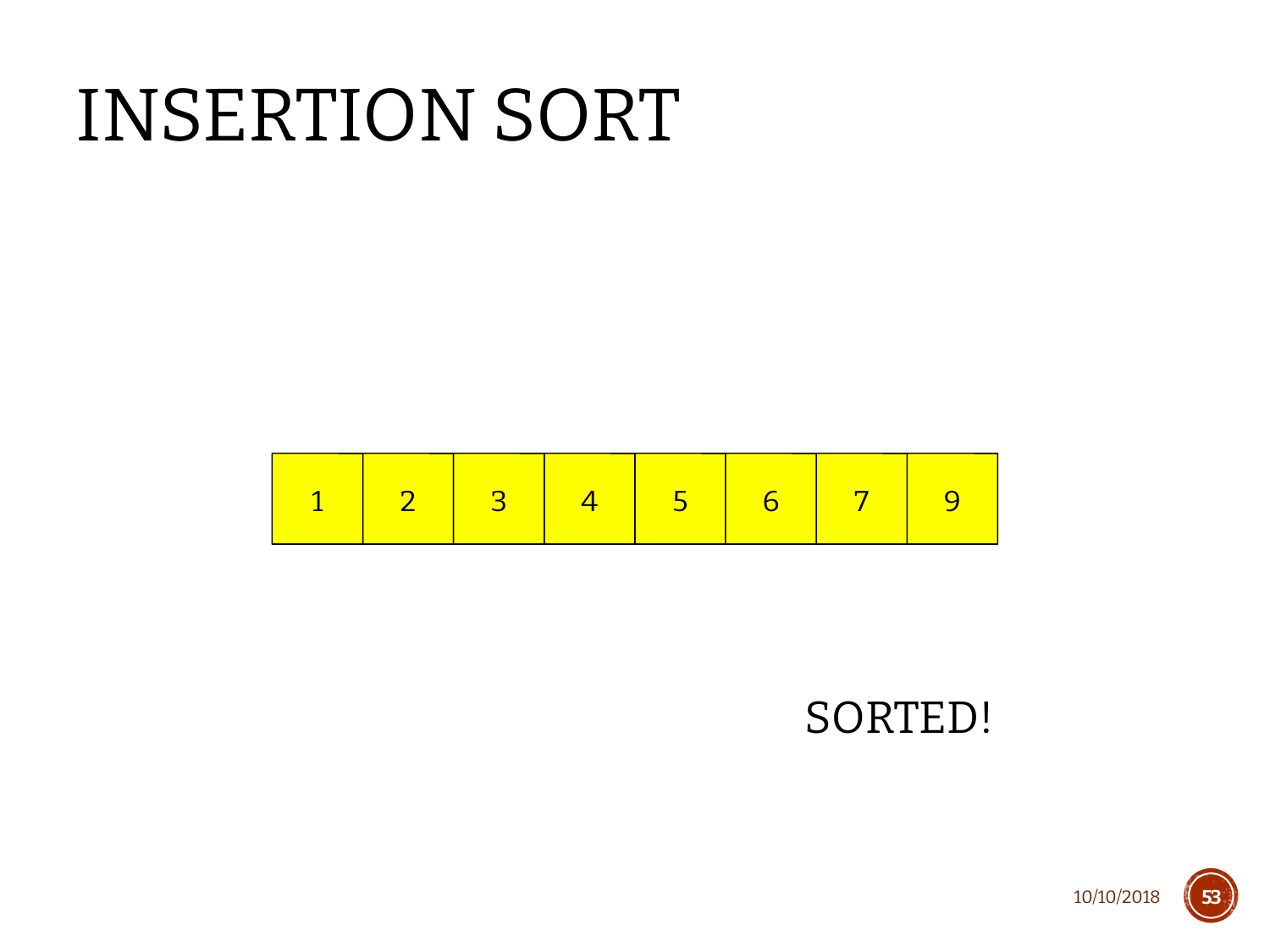

# Insertion Sort
1
2
3
4
5
6
7
9
SORTED!
10/10/2018
53